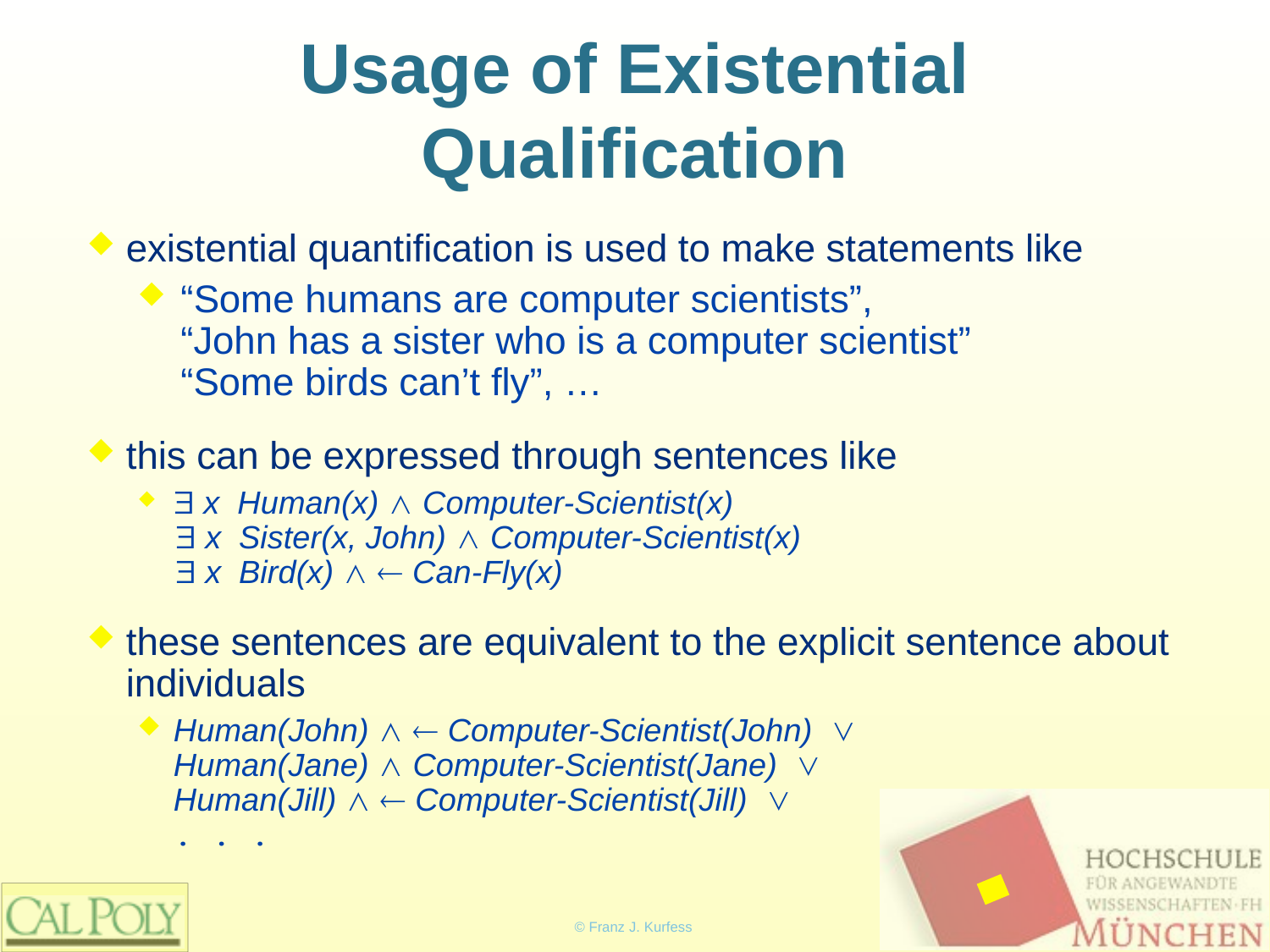

# Usage of Existential Qualification
existential quantification is used to make statements like
“Some humans are computer scientists”,
“John has a sister who is a computer scientist”
“Some birds can’t fly”, …
this can be expressed through sentences like
 ∃ x  Human(x) ∧ Computer-Scientist(x)
 ∃ x  Sister(x, John) ∧ Computer-Scientist(x)
 ∃ x  Bird(x) ∧ ← Can-Fly(x)
these sentences are equivalent to the explicit sentence about individuals
Human(John) ∧ ← Computer-Scientist(John)  ∨
Human(Jane) ∧ Computer-Scientist(Jane)  ∨
Human(Jill) ∧ ← Computer-Scientist(Jill)  ∨
. . .
72